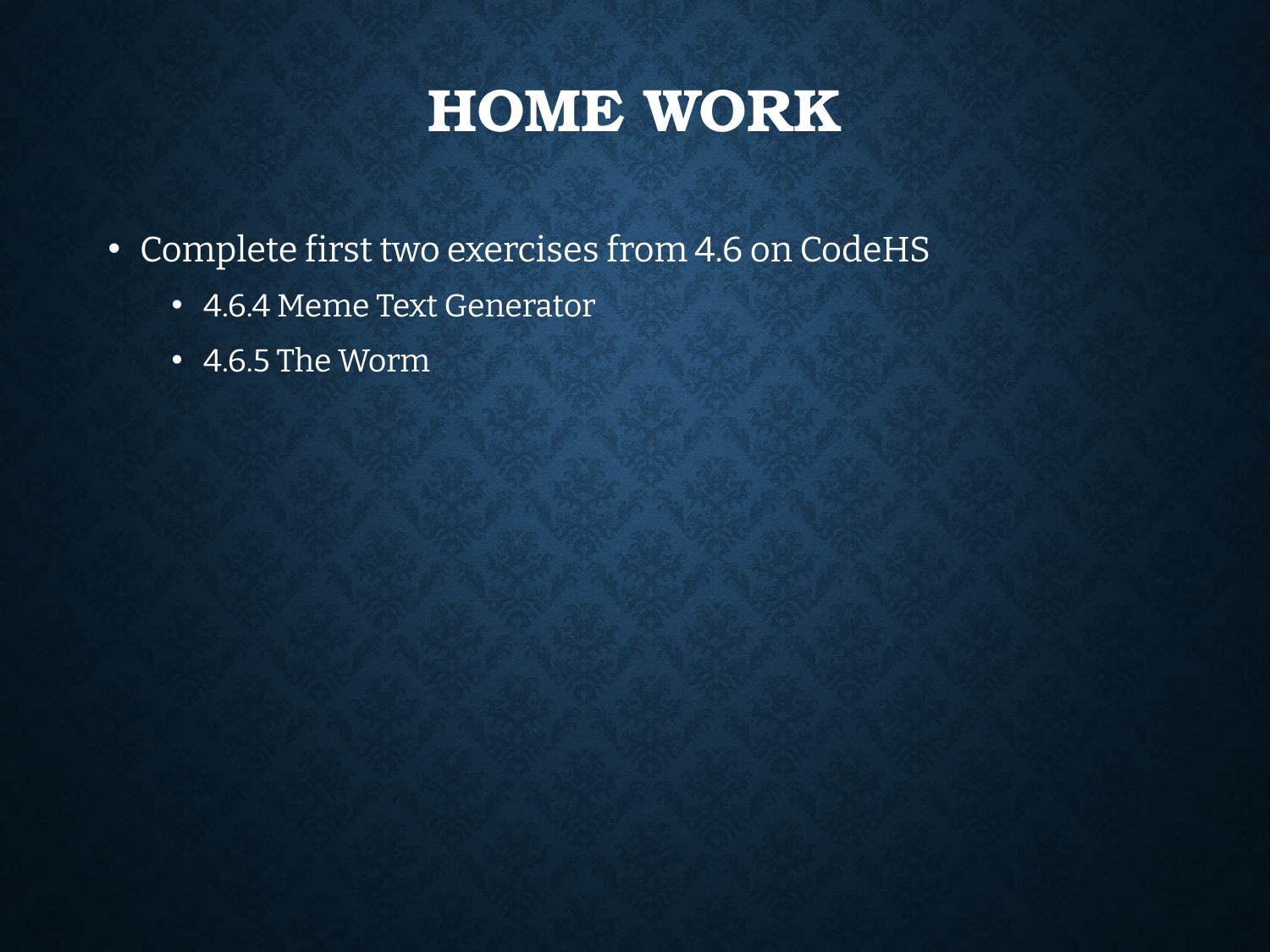

# Home work
Complete first two exercises from 4.6 on CodeHS
4.6.4 Meme Text Generator
4.6.5 The Worm